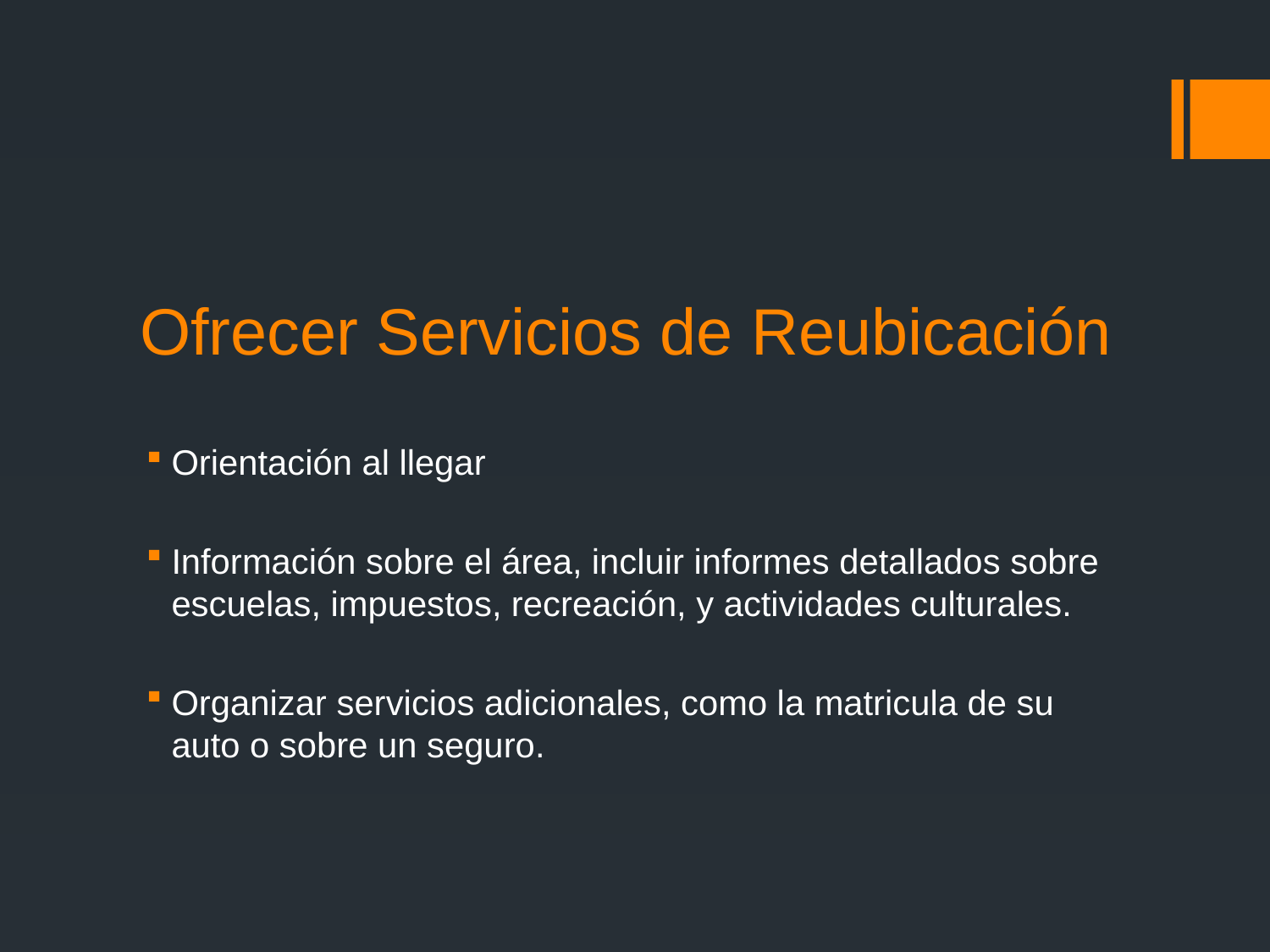

# Ofrecer Servicios de Reubicación

Orientación al llegar

Información sobre el área, incluir informes detallados sobre escuelas, impuestos, recreación, y actividades culturales.

Organizar servicios adicionales, como la matricula de su auto o sobre un seguro.